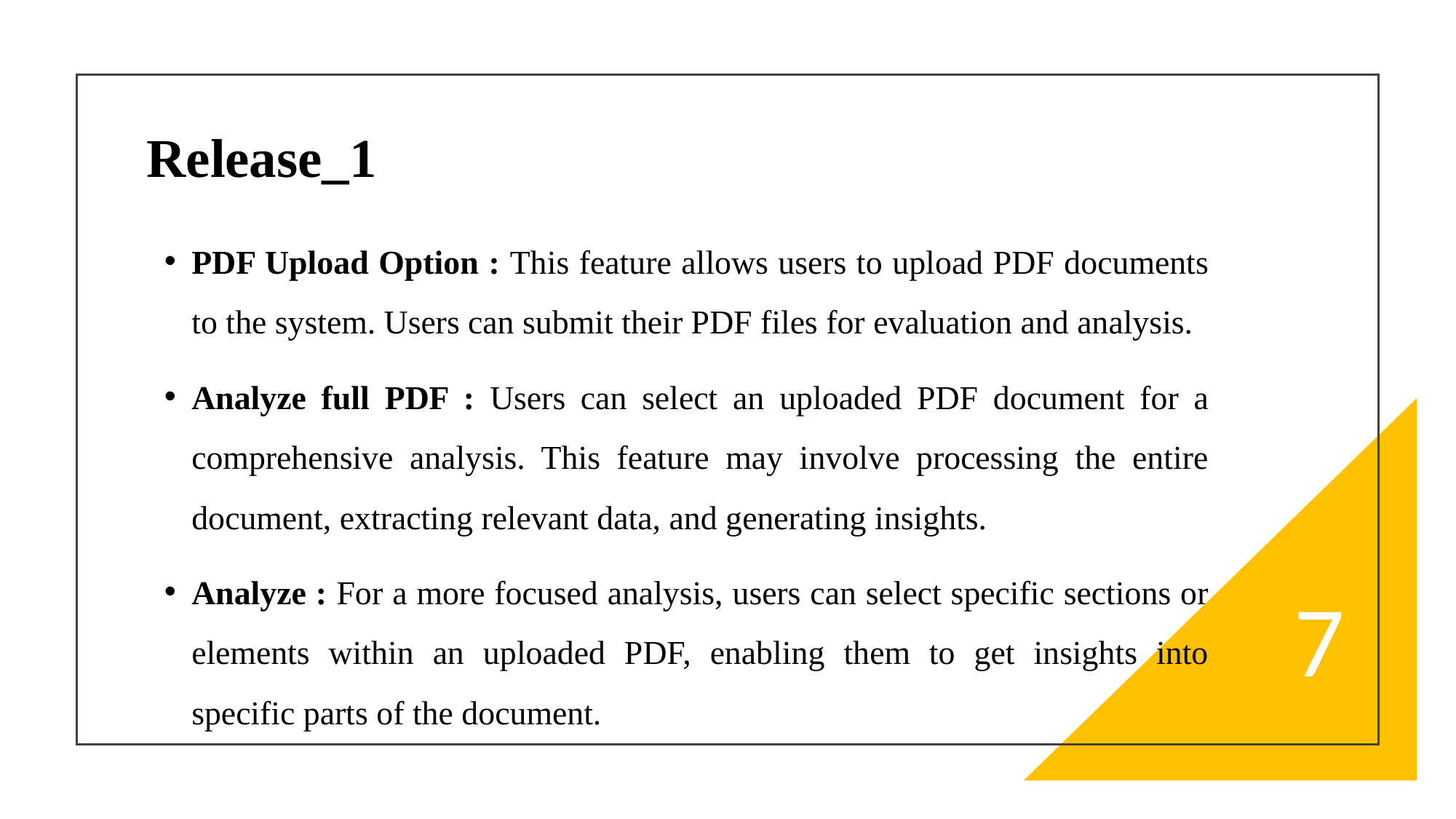

# Release_1
PDF Upload Option : This feature allows users to upload PDF documents to the system. Users can submit their PDF files for evaluation and analysis.
Analyze full PDF : Users can select an uploaded PDF document for a comprehensive analysis. This feature may involve processing the entire document, extracting relevant data, and generating insights.
Analyze : For a more focused analysis, users can select specific sections or elements within an uploaded PDF, enabling them to get insights into specific parts of the document.

7